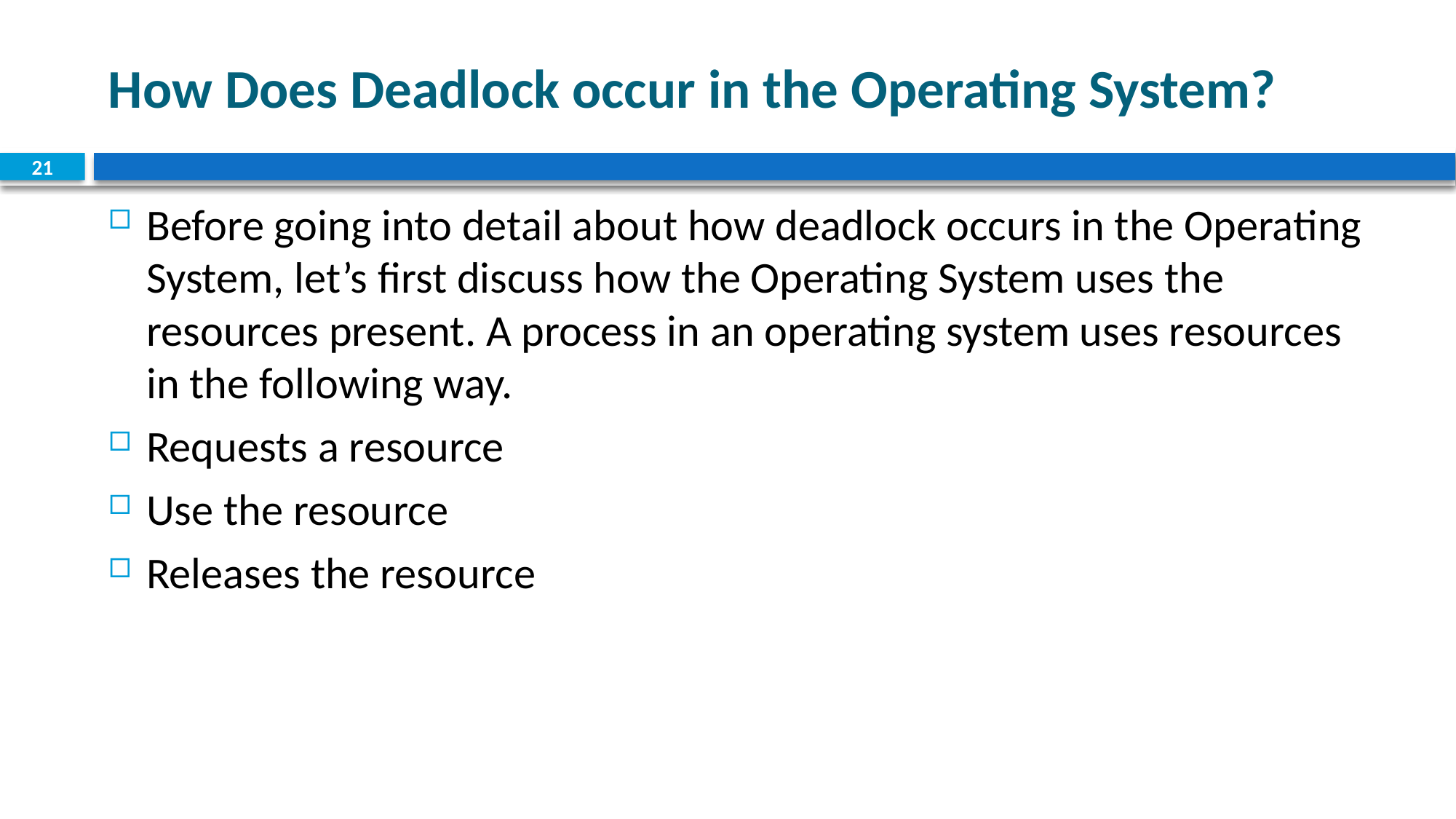

# How Does Deadlock occur in the Operating System?
21
Before going into detail about how deadlock occurs in the Operating System, let’s first discuss how the Operating System uses the resources present. A process in an operating system uses resources in the following way.
Requests a resource
Use the resource
Releases the resource